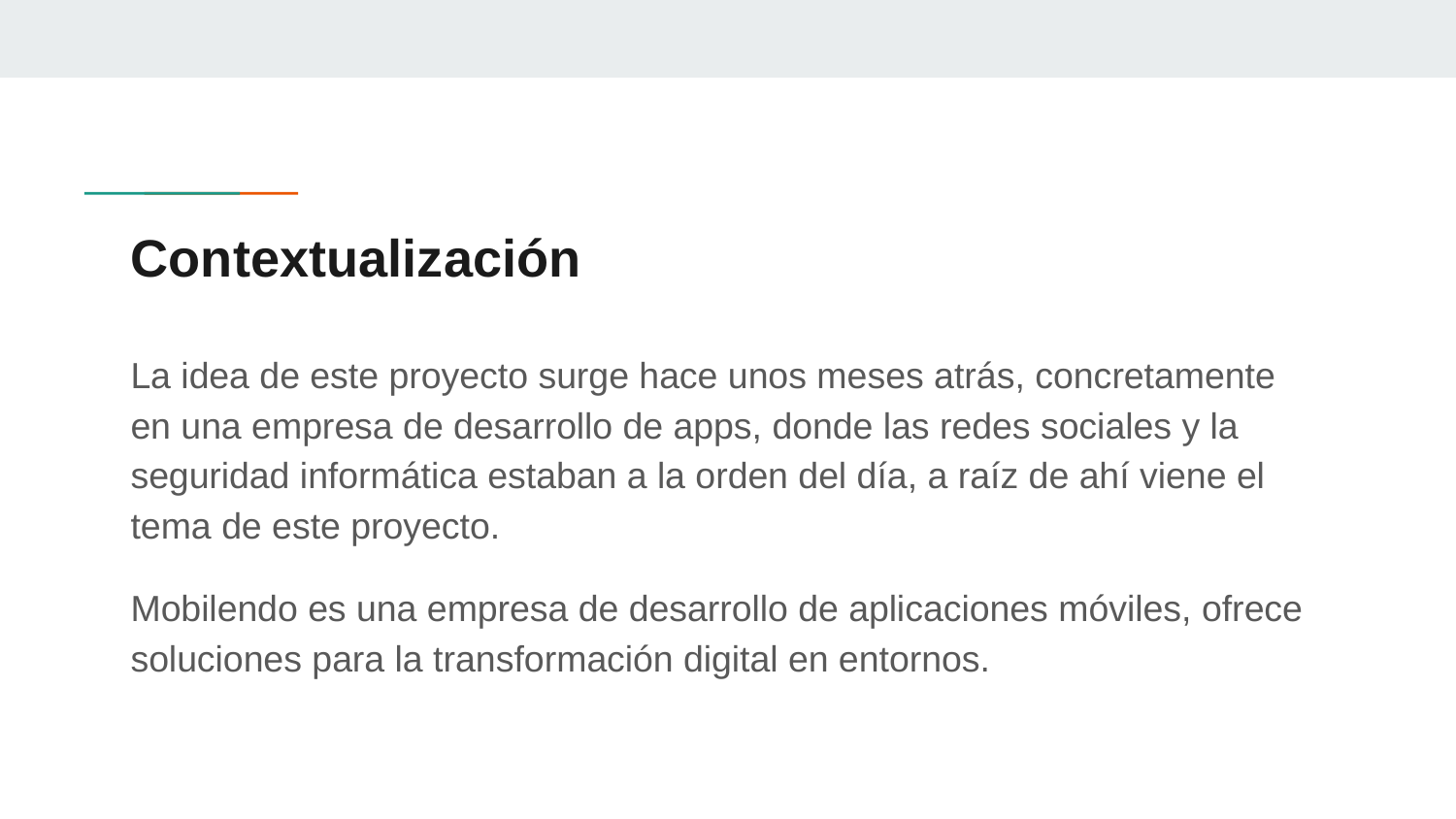

# Contextualización
La idea de este proyecto surge hace unos meses atrás, concretamente en una empresa de desarrollo de apps, donde las redes sociales y la seguridad informática estaban a la orden del día, a raíz de ahí viene el tema de este proyecto.
Mobilendo es una empresa de desarrollo de aplicaciones móviles, ofrece soluciones para la transformación digital en entornos.